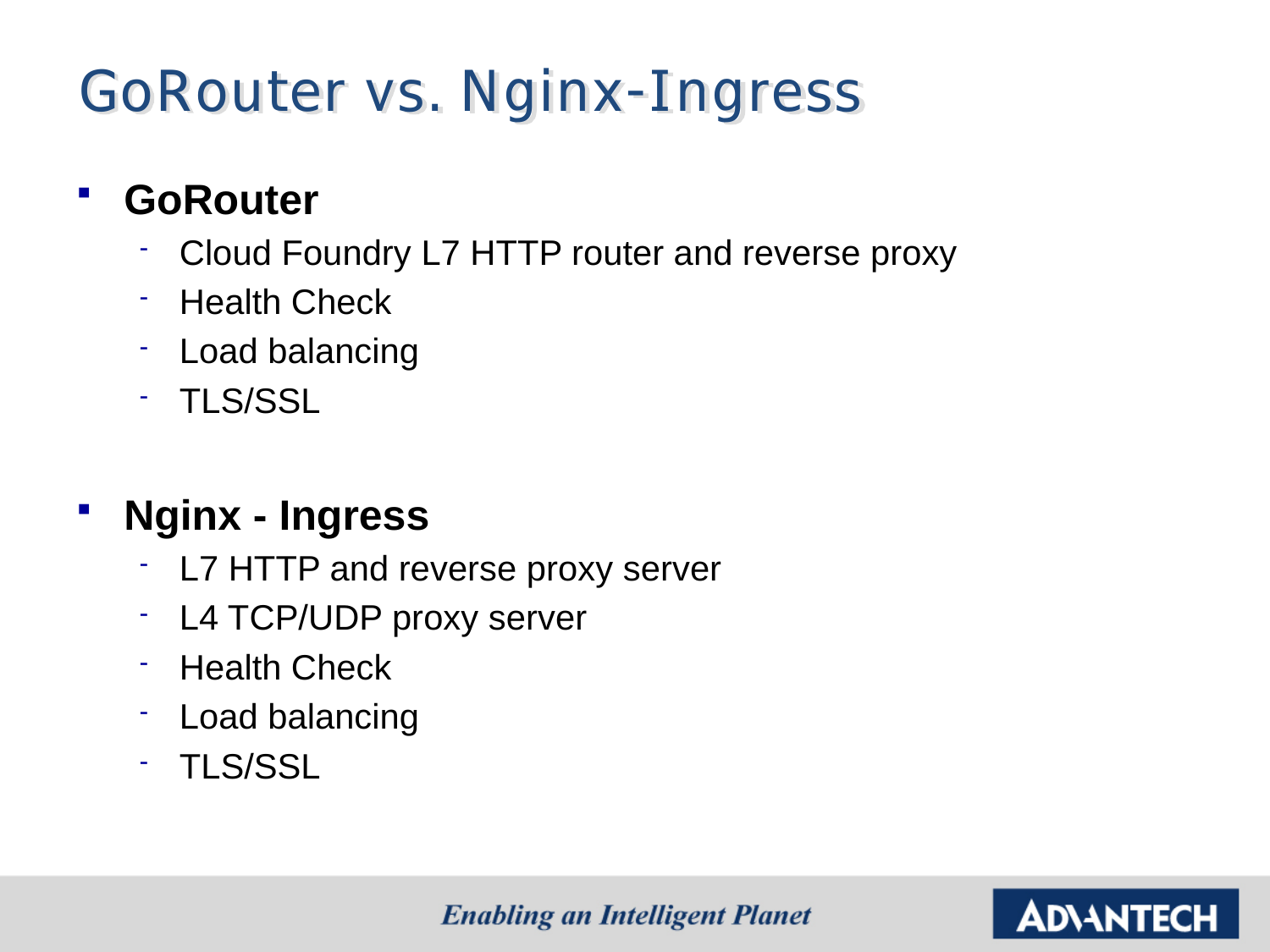

# GoRouter vs. Nginx-Ingress
GoRouter
Cloud Foundry L7 HTTP router and reverse proxy
Health Check
Load balancing
TLS/SSL

Nginx - Ingress
L7 HTTP and reverse proxy server
L4 TCP/UDP proxy server
Health Check
Load balancing
TLS/SSL